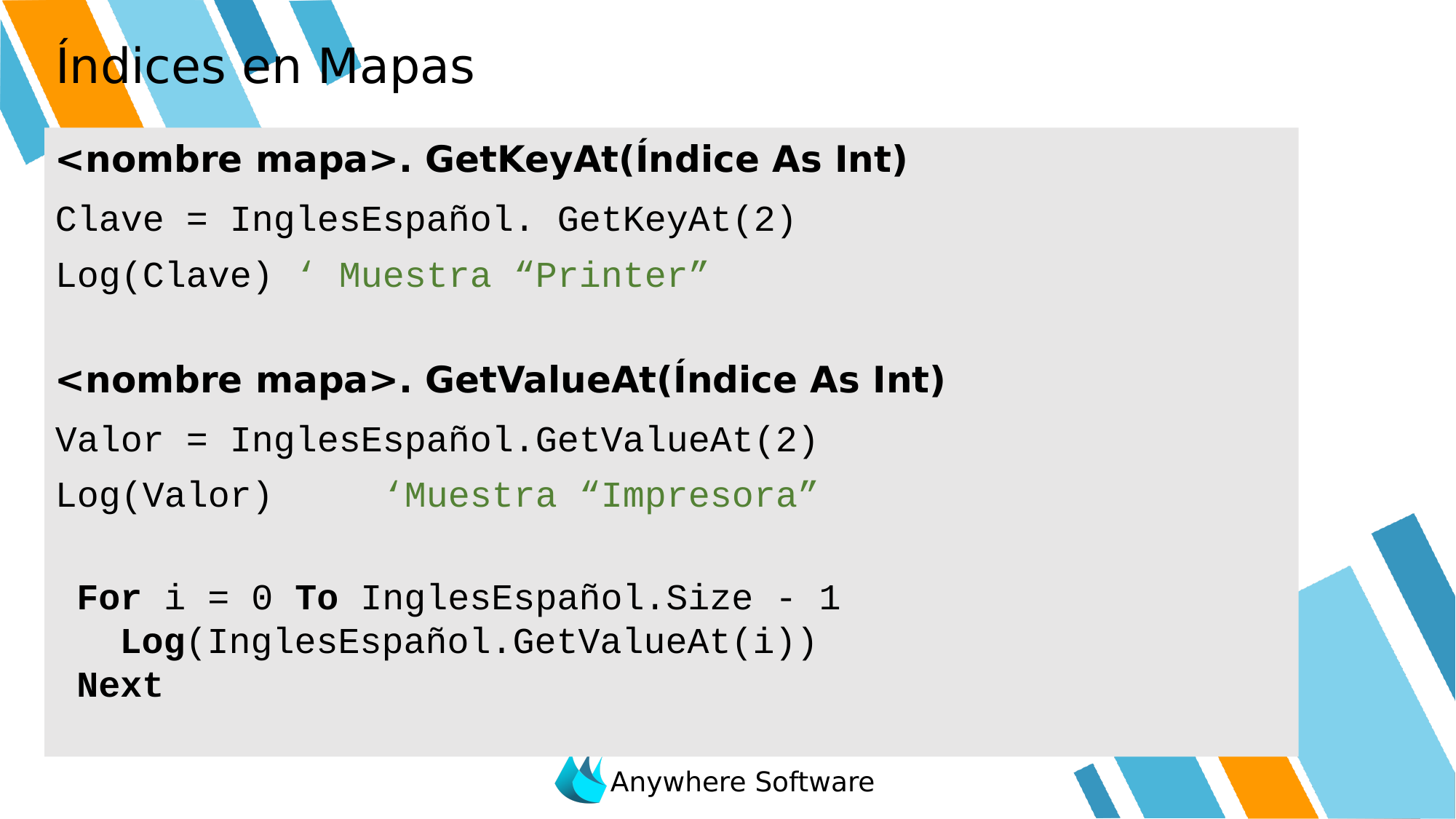

# Índices en Mapas
<nombre mapa>. GetKeyAt(Índice As Int)
Clave = InglesEspañol. GetKeyAt(2)
Log(Clave) ‘ Muestra “Printer”

<nombre mapa>. GetValueAt(Índice As Int)
Valor = InglesEspañol.GetValueAt(2)
Log(Valor) 	‘Muestra “Impresora”

	For i = 0 To InglesEspañol.Size - 1
		Log(InglesEspañol.GetValueAt(i))
	Next